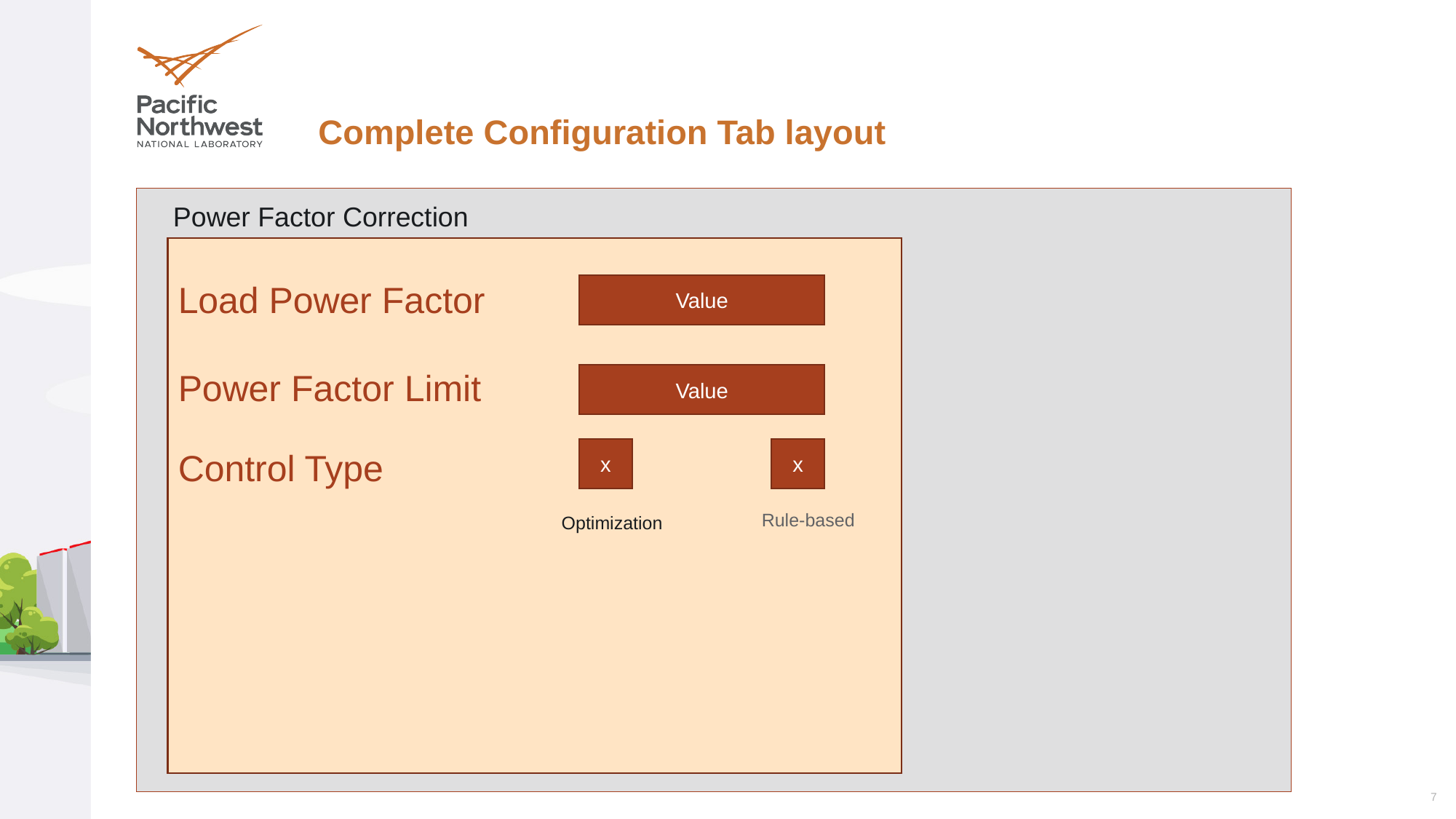

# Complete Configuration Tab layout

Power Factor Correction

Load Power Factor
Value
Power Factor Limit
Value
x
x
Control Type
Rule-based
Optimization
7